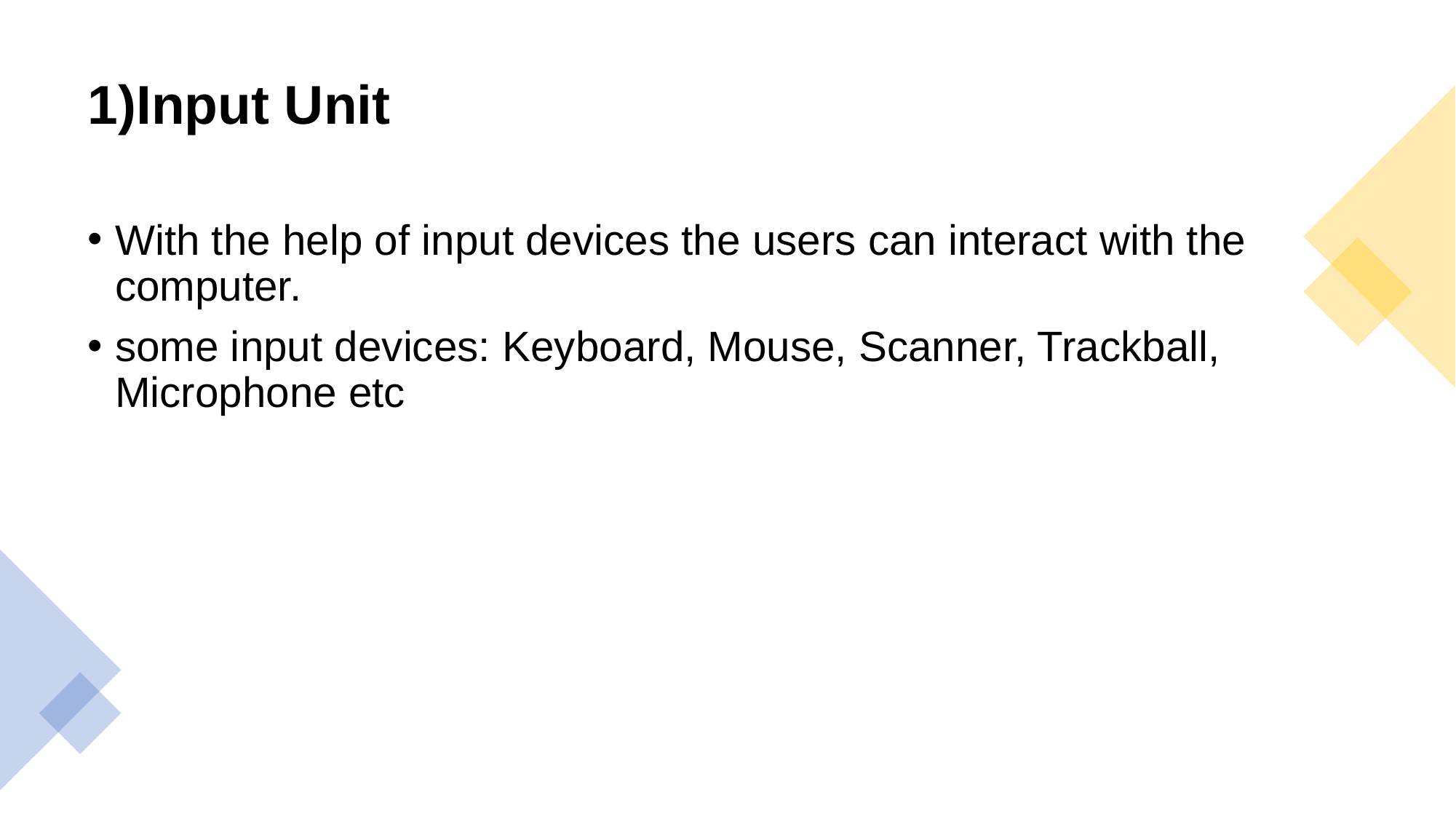

# 1)Input Unit

With the help of input devices the users can interact with the computer.
some input devices: Keyboard, Mouse, Scanner, Trackball, Microphone etc